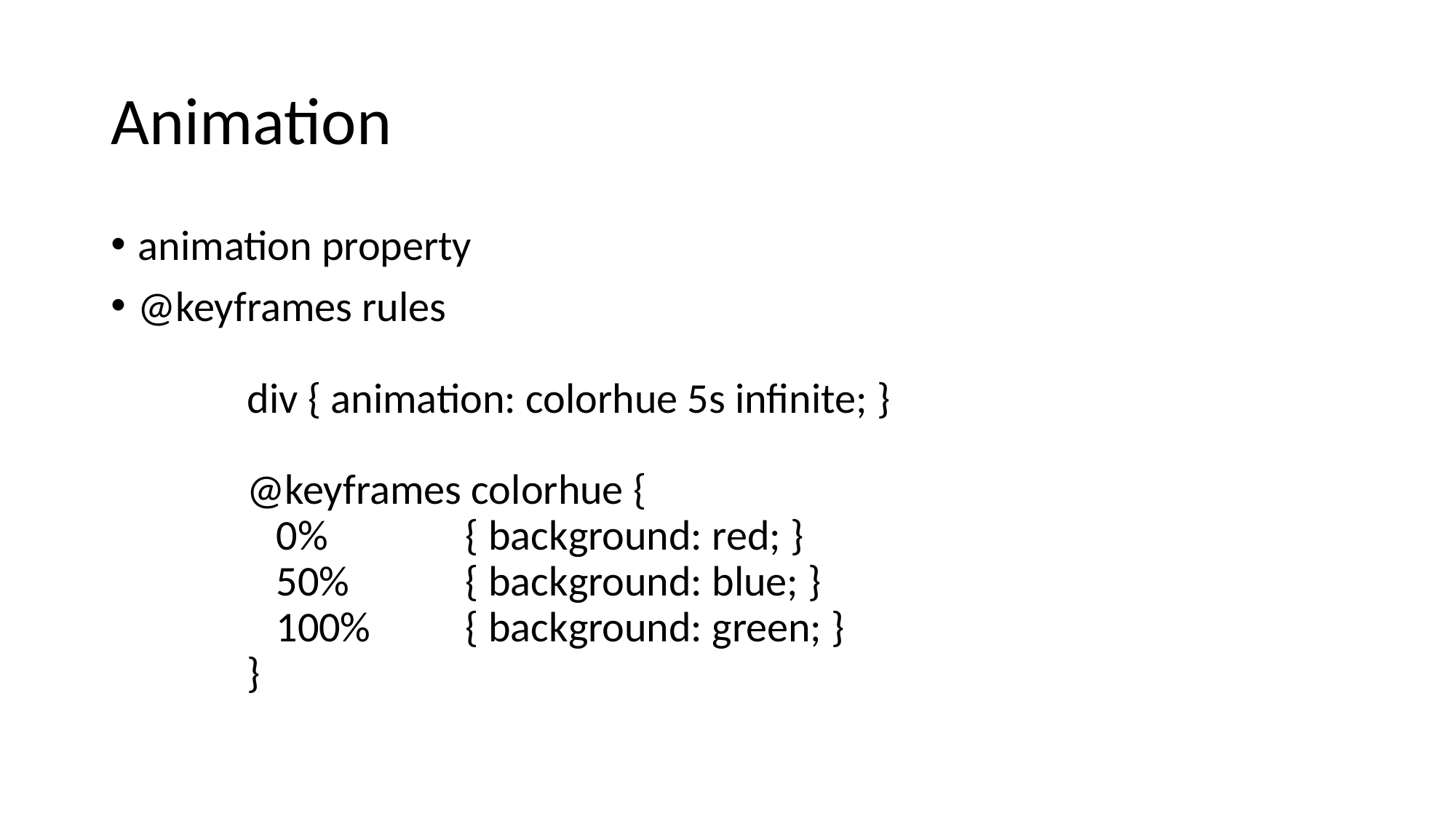

# Animation
animation property
@keyframes rules
	div { animation: colorhue 5s infinite; }
	@keyframes colorhue {
	   0%		{ background: red; }
	   50%		{ background: blue; }
	   100%	{ background: green; }
	}